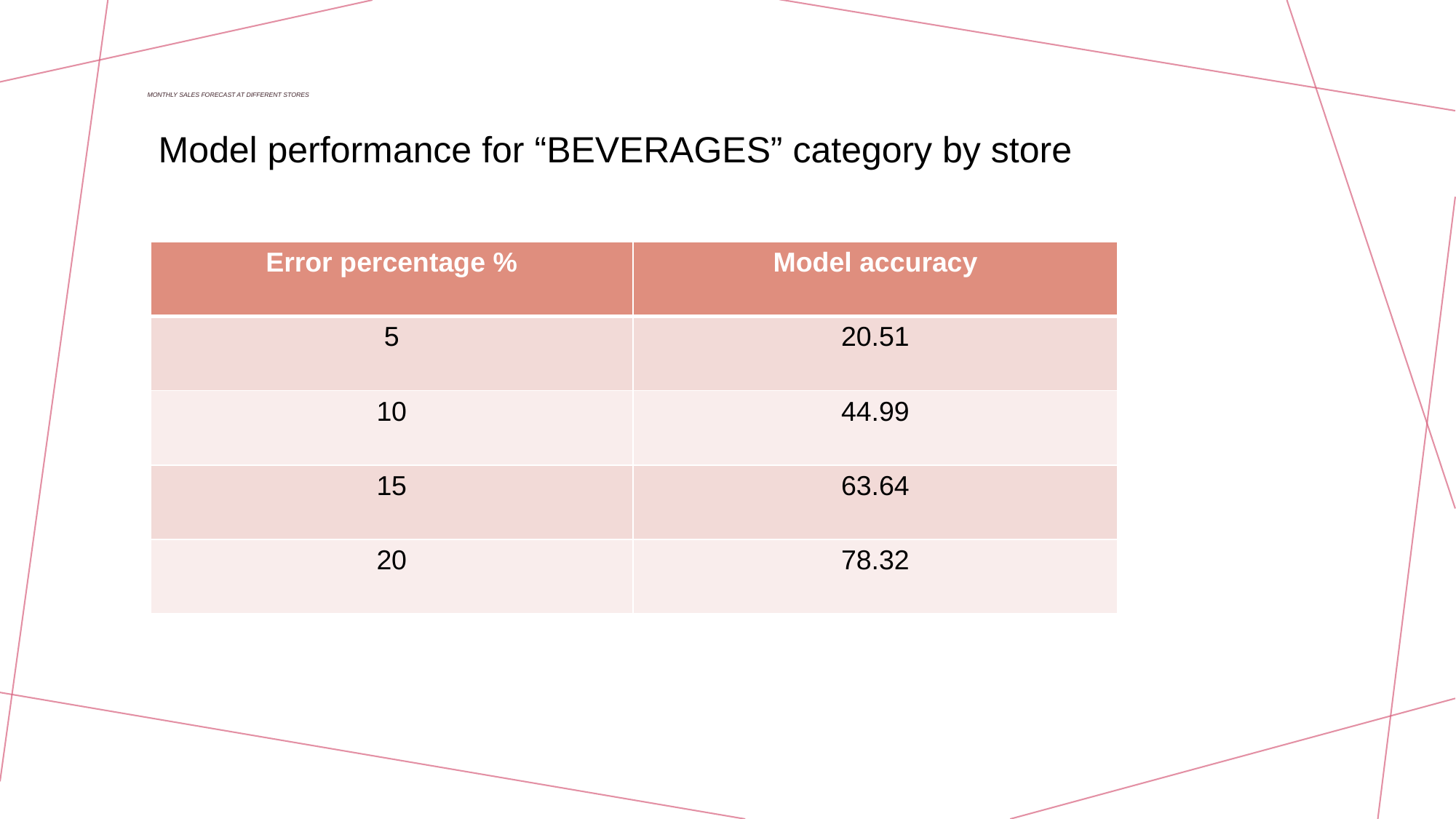

# Monthly sales forecast at different stores
Model performance for “BEVERAGES” category by store
| Error percentage % | Model accuracy |
| --- | --- |
| 5 | 20.51 |
| 10 | 44.99 |
| 15 | 63.64 |
| 20 | 78.32 |